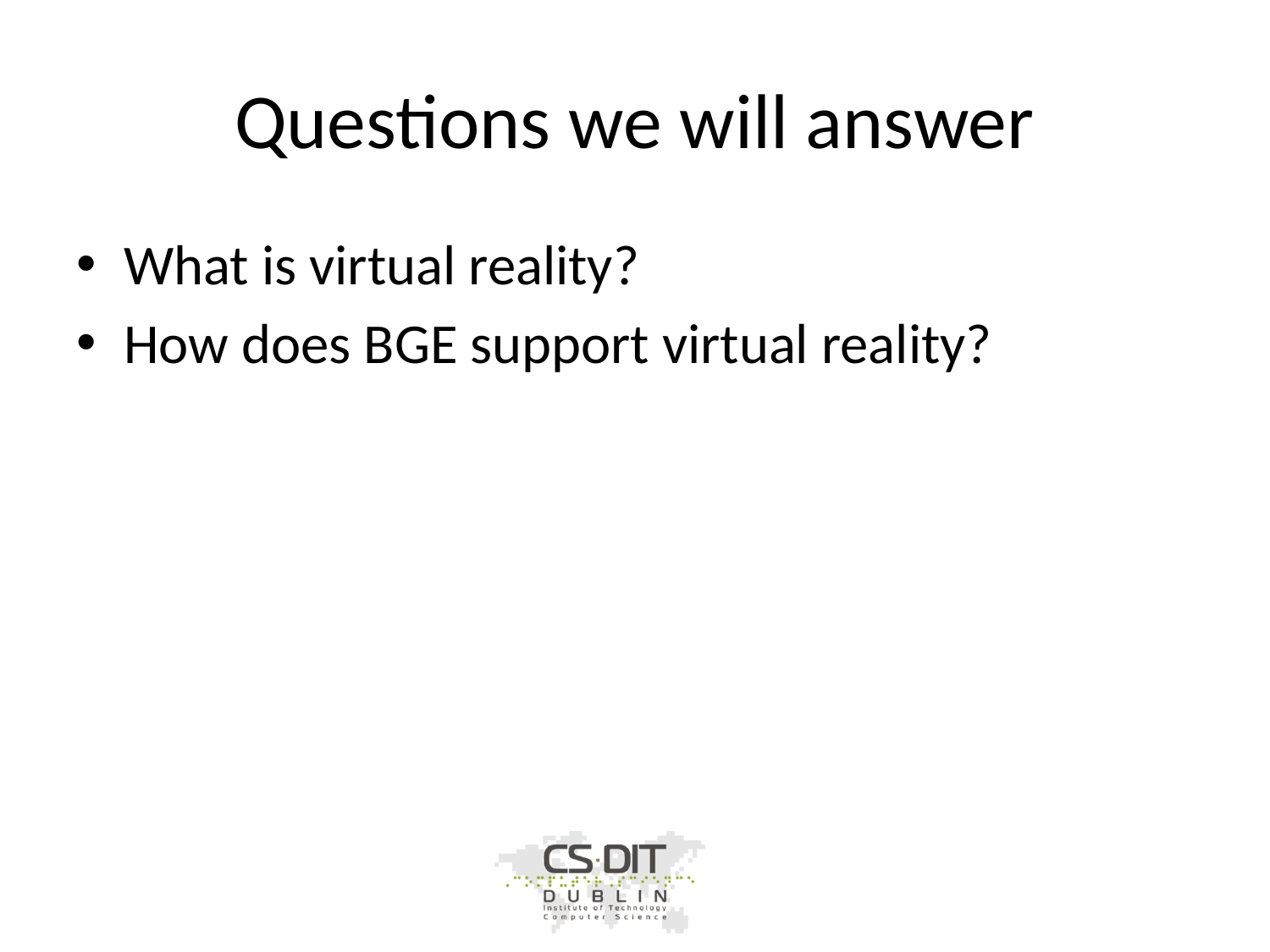

# Questions we will answer
What is virtual reality?
How does BGE support virtual reality?